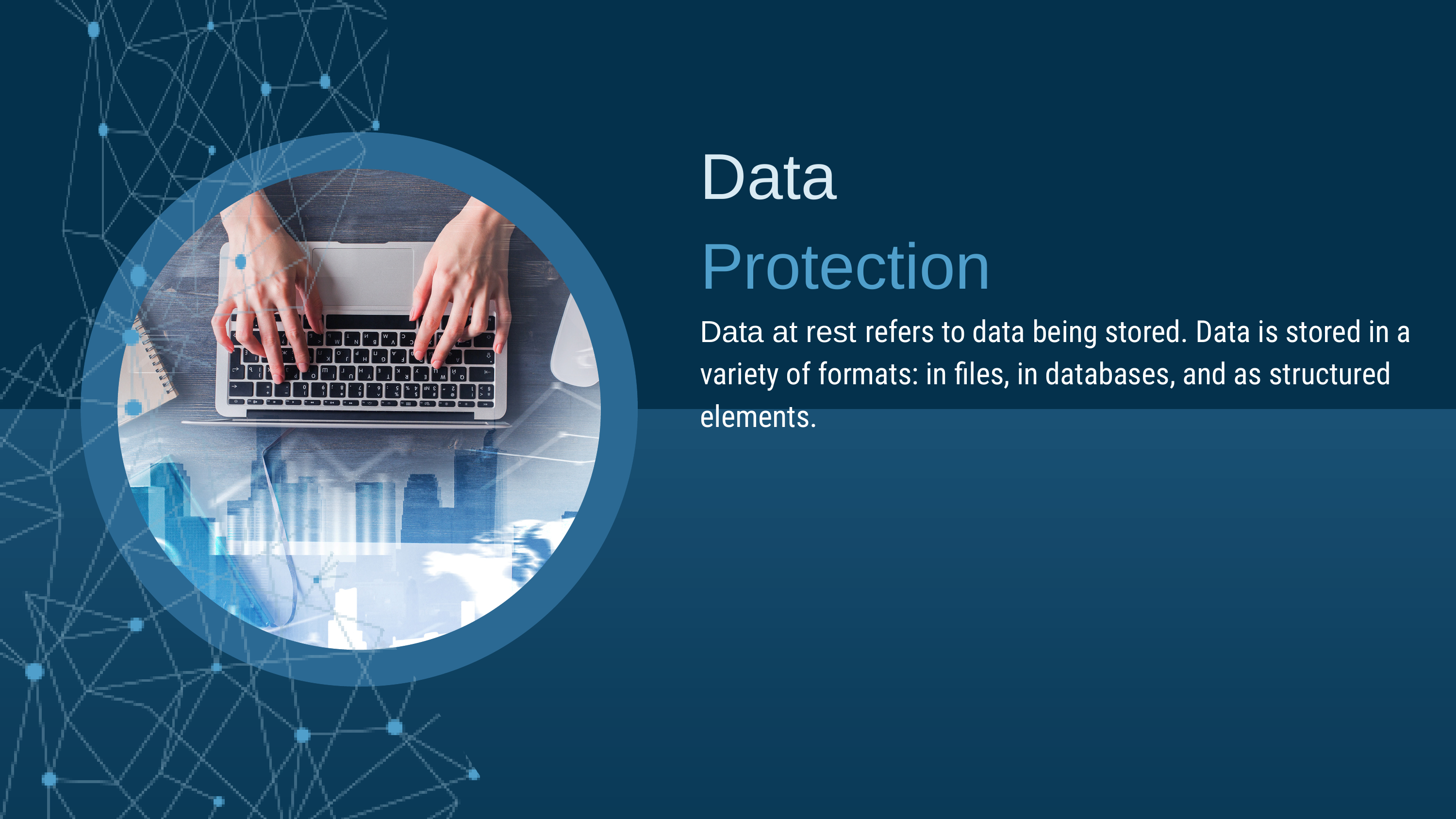

Data

Protection
Data at rest refers to data being stored. Data is stored in a variety of formats: in files, in databases, and as structured elements.